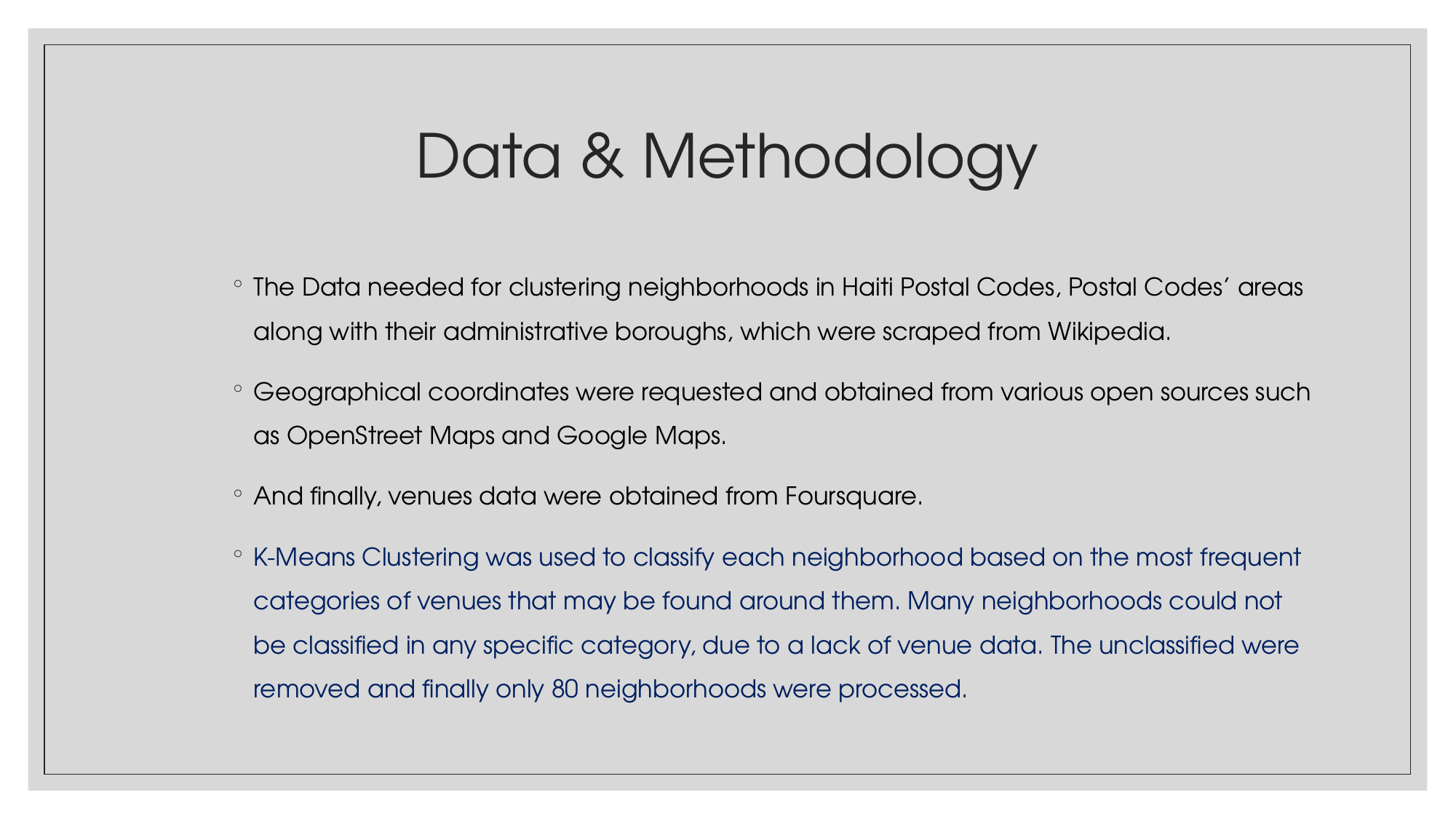

# Data & Methodology
The Data needed for clustering neighborhoods in Haiti Postal Codes, Postal Codes’ areas along with their administrative boroughs, which were scraped from Wikipedia.
Geographical coordinates were requested and obtained from various open sources such as OpenStreet Maps and Google Maps.
And finally, venues data were obtained from Foursquare.
K-Means Clustering was used to classify each neighborhood based on the most frequent categories of venues that may be found around them. Many neighborhoods could not be classified in any specific category, due to a lack of venue data. The unclassified were removed and finally only 80 neighborhoods were processed.